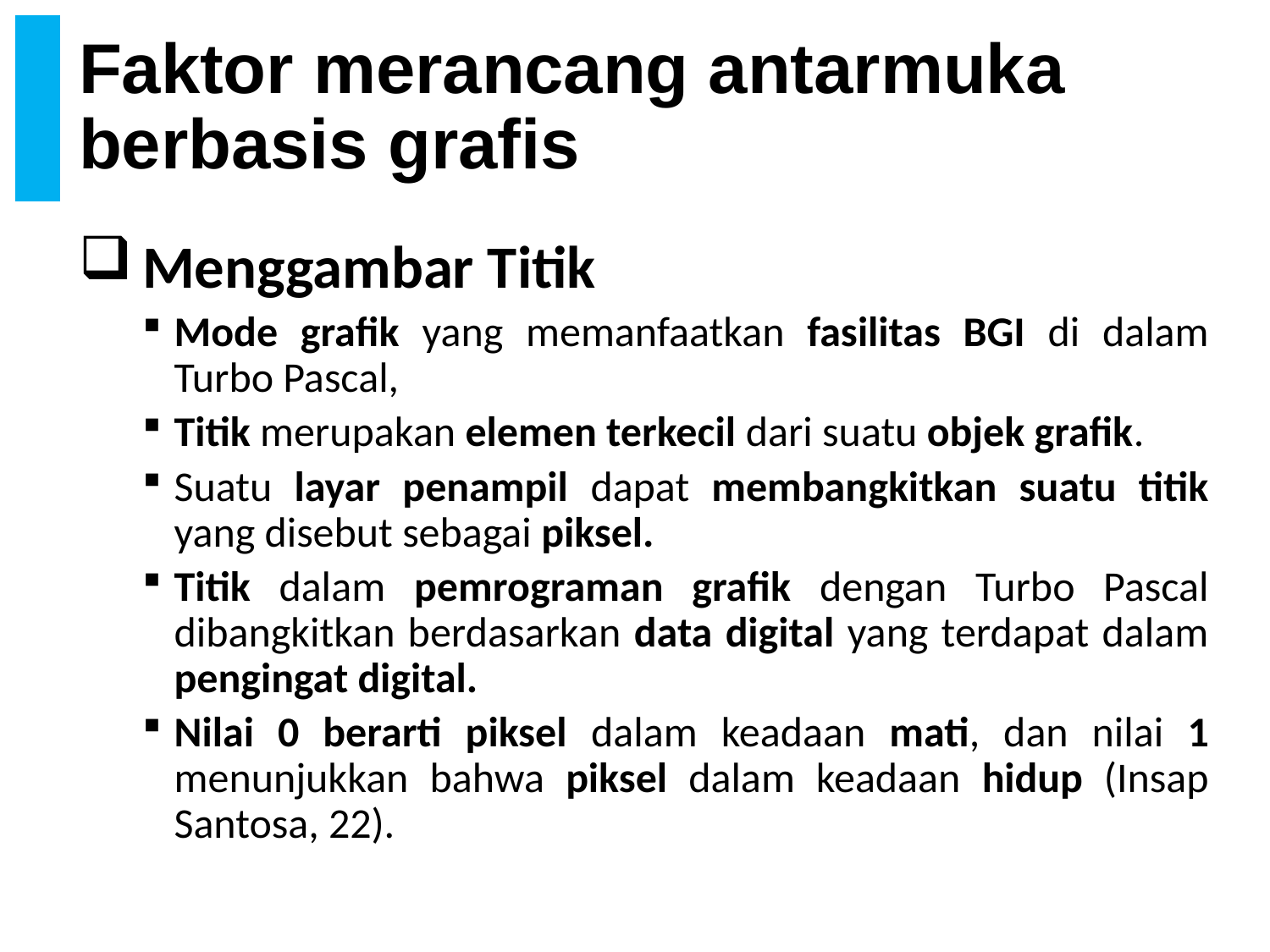

# Faktor merancang antarmuka berbasis grafis
Menggambar Titik
Mode grafik yang memanfaatkan fasilitas BGI di dalam Turbo Pascal,
Titik merupakan elemen terkecil dari suatu objek grafik.
Suatu layar penampil dapat membangkitkan suatu titik yang disebut sebagai piksel.
Titik dalam pemrograman grafik dengan Turbo Pascal dibangkitkan berdasarkan data digital yang terdapat dalam pengingat digital.
Nilai 0 berarti piksel dalam keadaan mati, dan nilai 1 menunjukkan bahwa piksel dalam keadaan hidup (Insap Santosa, 22).